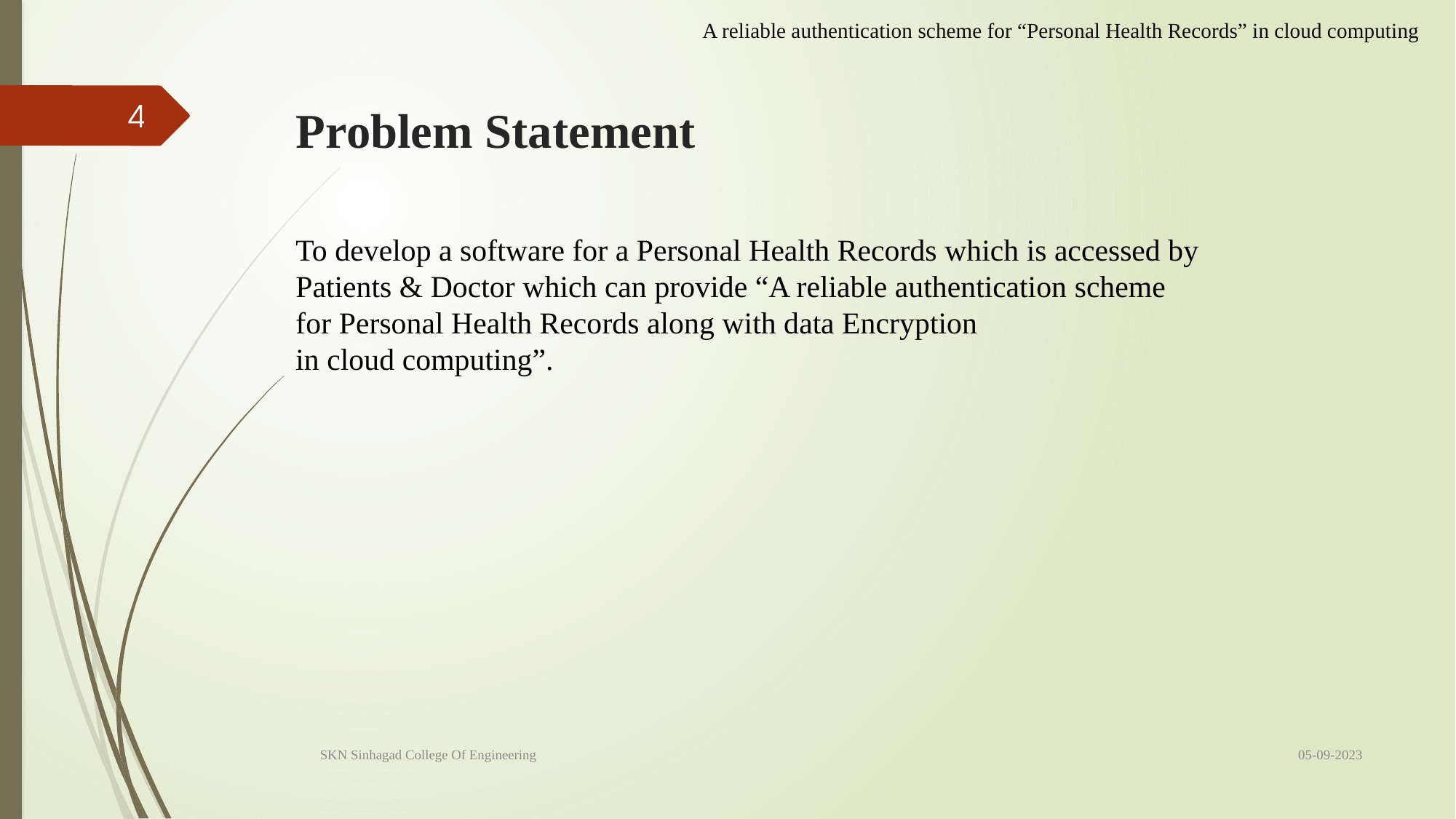

A reliable authentication scheme for “Personal Health Records” in cloud computing
4
# Problem Statement
To develop a software for a Personal Health Records which is accessed by Patients & Doctor which can provide “A reliable authentication scheme for Personal Health Records along with data Encryption in cloud computing”.

05-09-2023
SKN Sinhagad College Of Engineering